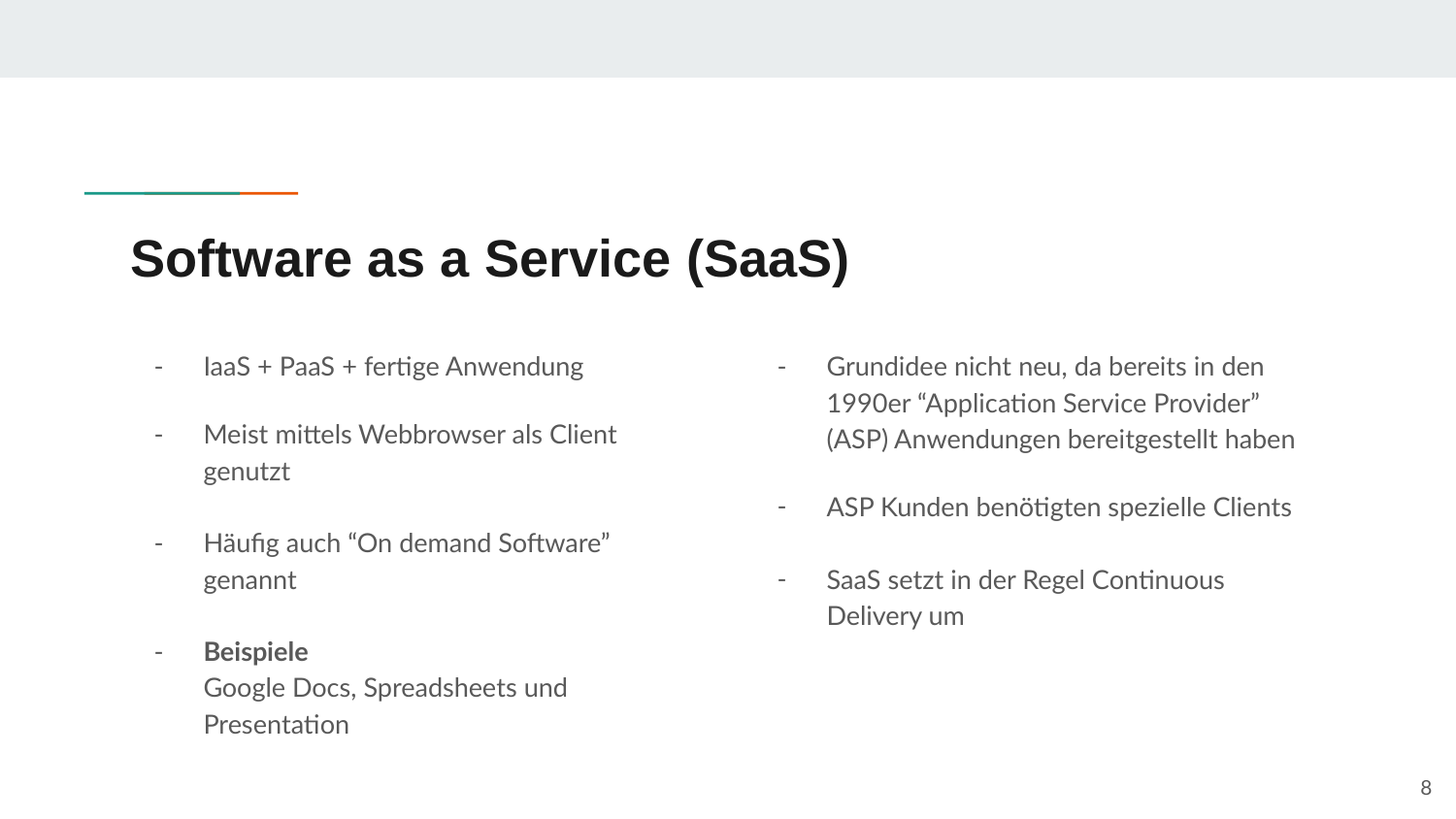

# Software as a Service (SaaS)
IaaS + PaaS + fertige Anwendung
Meist mittels Webbrowser als Client genutzt
Häufig auch “On demand Software” genannt
Beispiele
Google Docs, Spreadsheets und Presentation
Grundidee nicht neu, da bereits in den 1990er “Application Service Provider” (ASP) Anwendungen bereitgestellt haben
ASP Kunden benötigten spezielle Clients
SaaS setzt in der Regel Continuous Delivery um
8